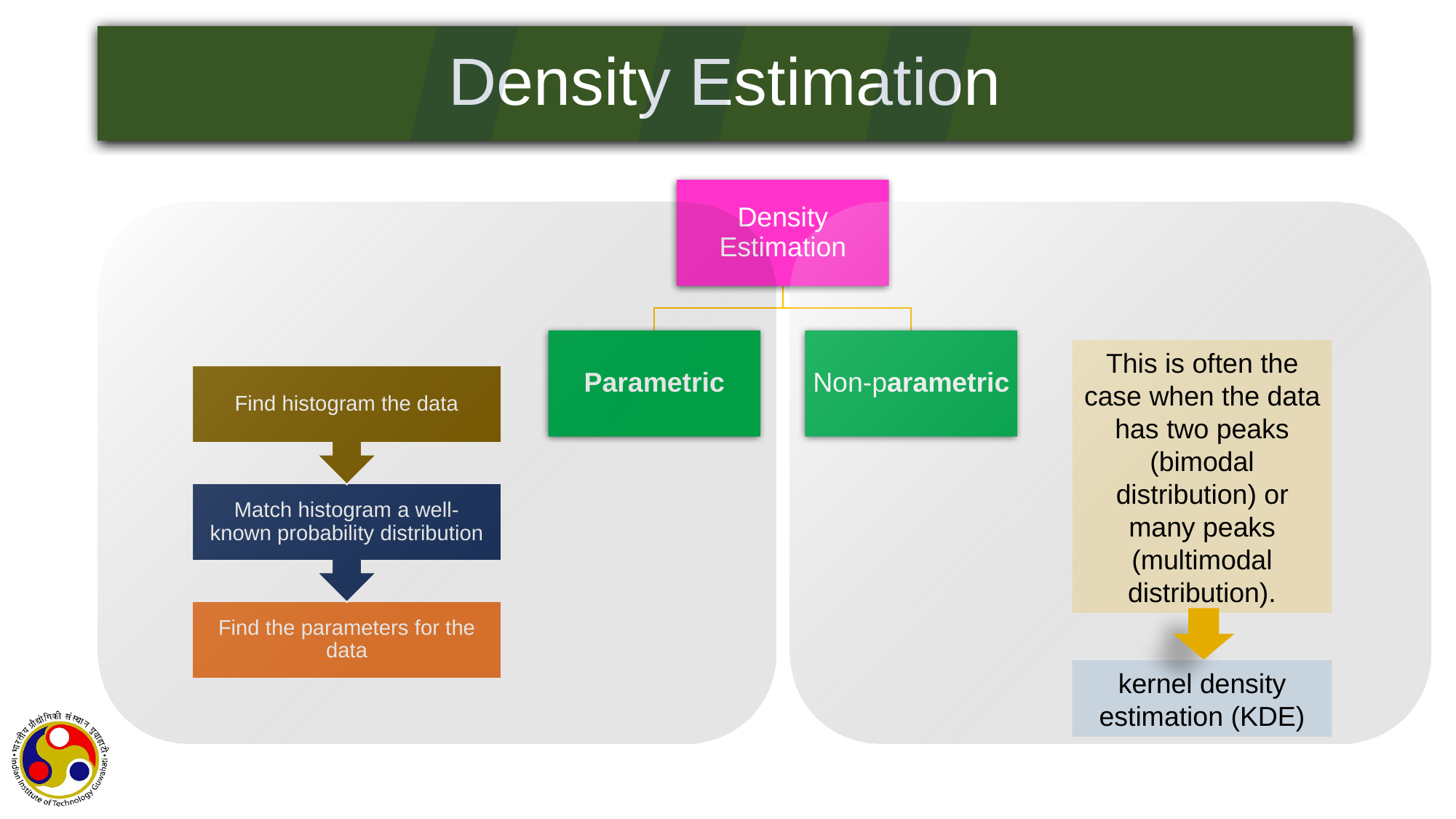

Density Estimation

Density Estimation
Parametric
Non-parametric

This is often the case when the data has two peaks (bimodal distribution) or many peaks (multimodal distribution).
Find the parameters for the data
Match histogram a well-known probability distribution
Find histogram the data

kernel density estimation (KDE)